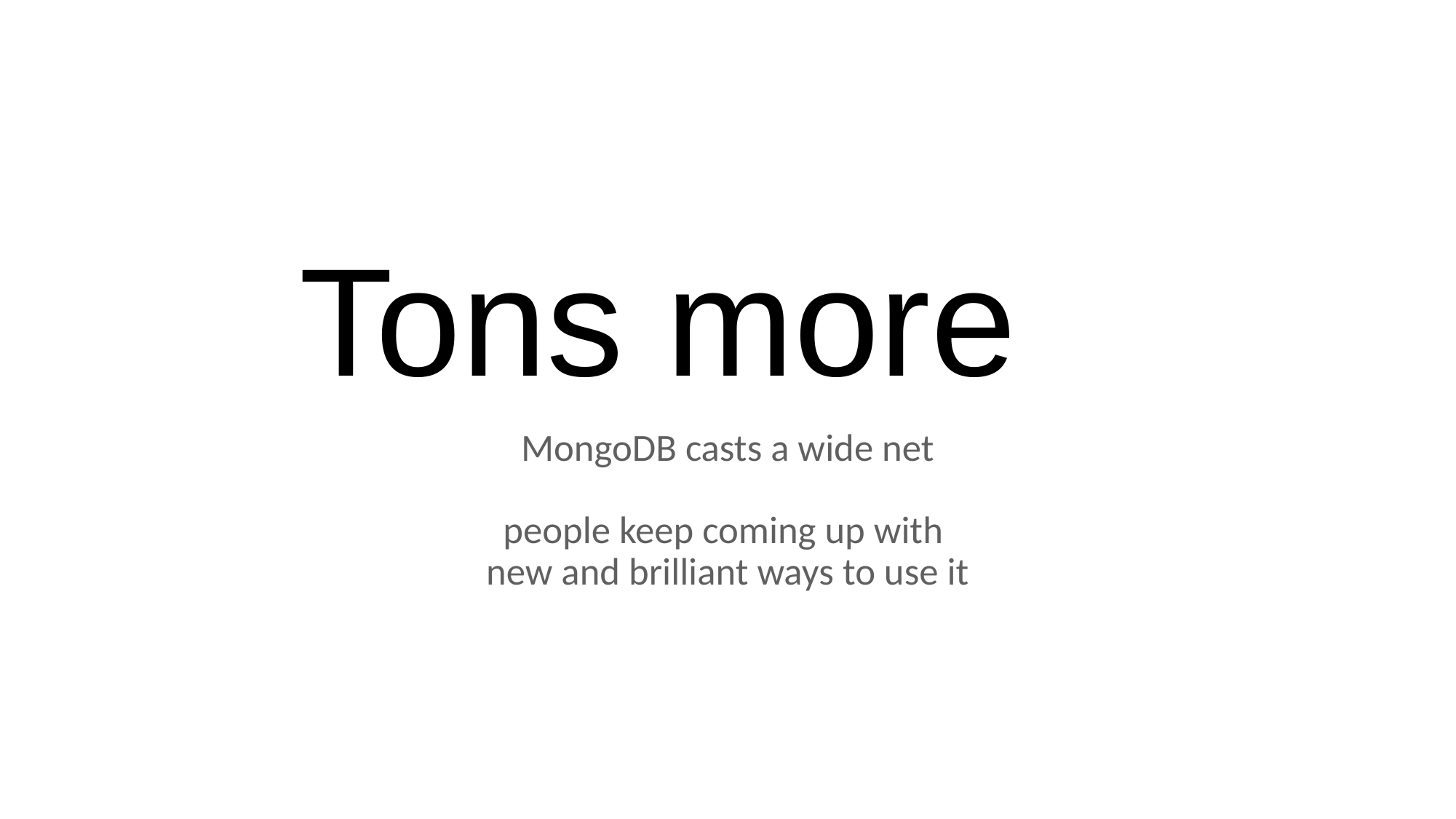

# Tons more
MongoDB casts a wide net

people keep coming up with
new and brilliant ways to use it